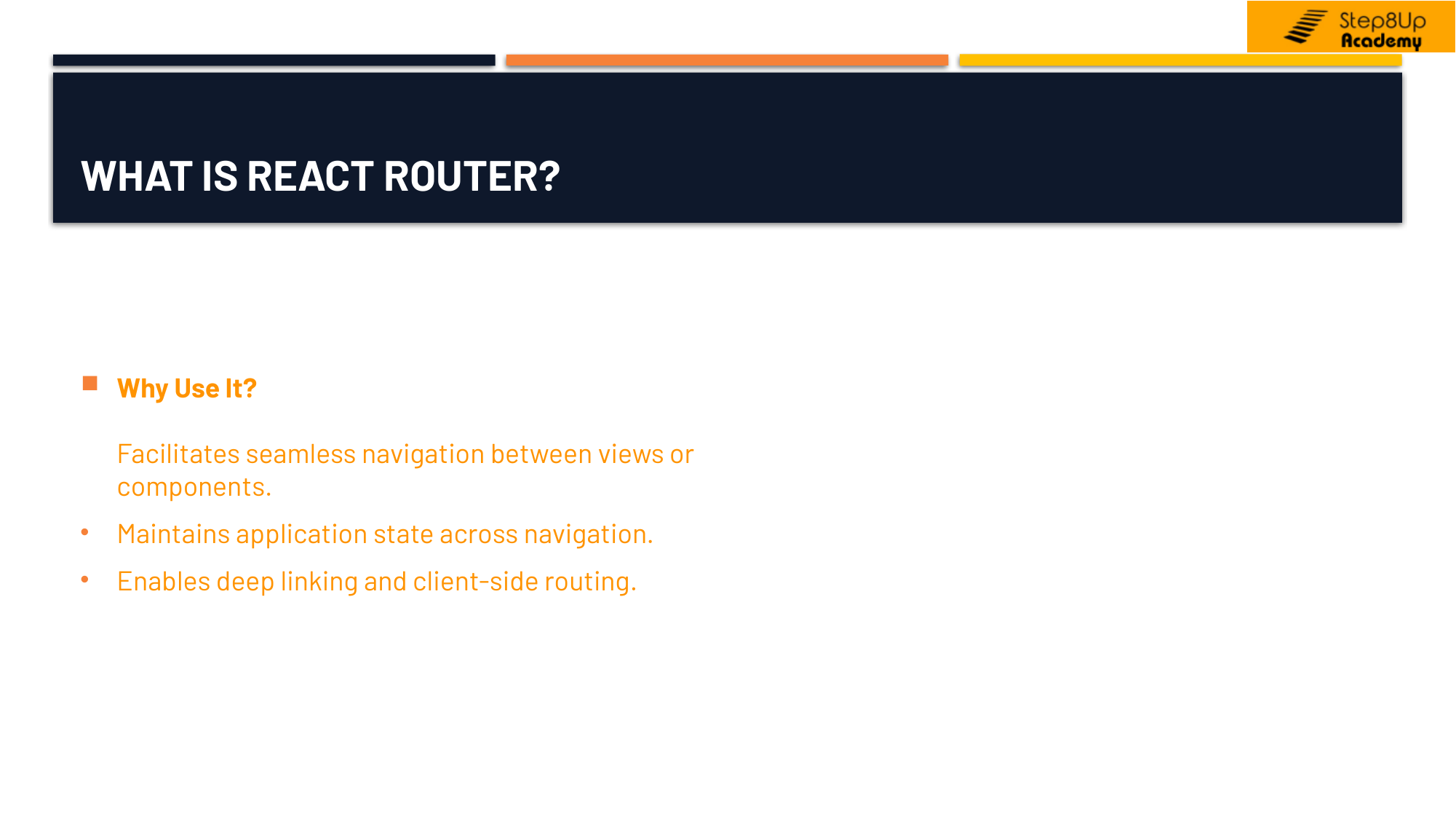

# What is React Router?
Why Use It?
Facilitates seamless navigation between views or components.
Maintains application state across navigation.
Enables deep linking and client-side routing.